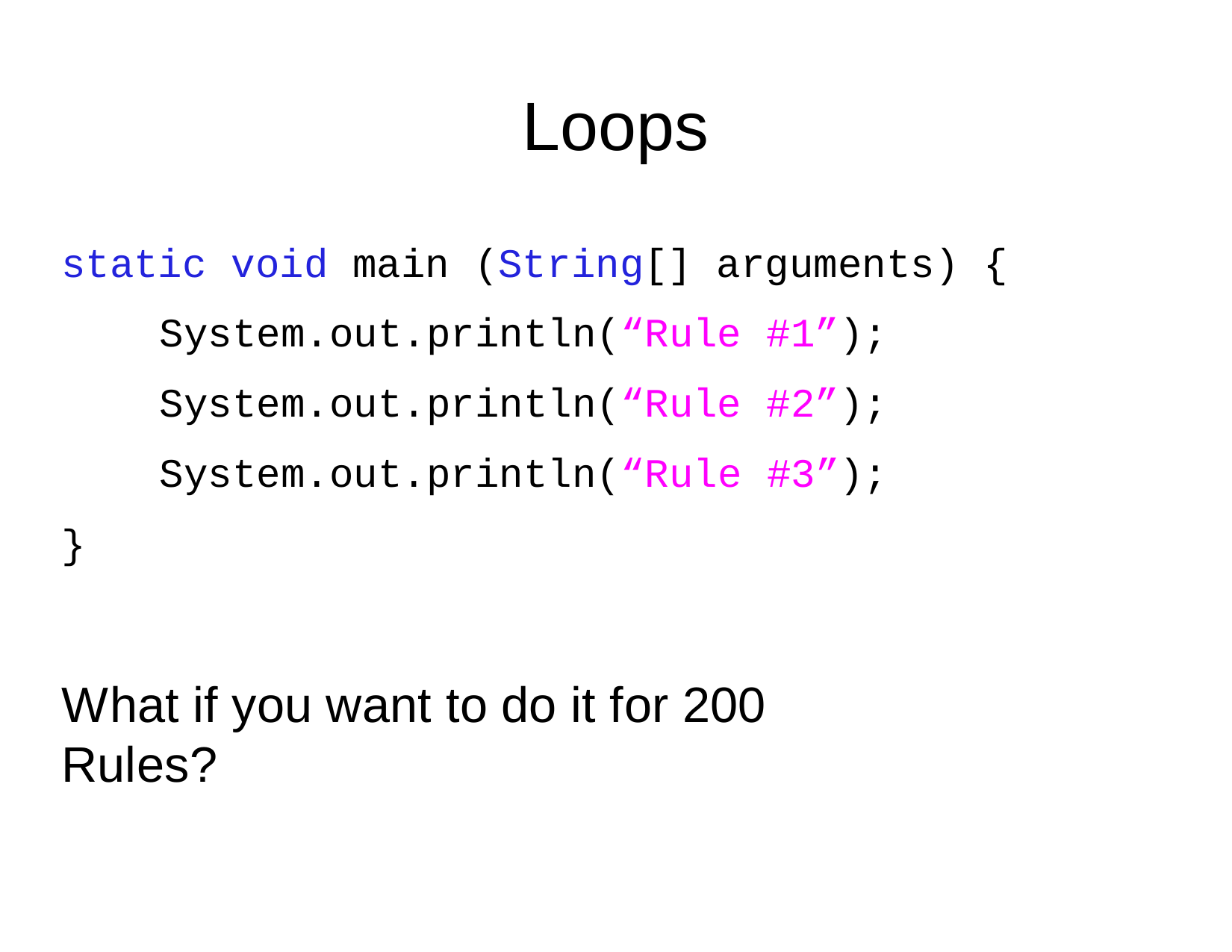

# Loops
static void main (String[] arguments) {
System.out.println(“Rule System.out.println(“Rule System.out.println(“Rule
#1”);

#2”);

#3”);
}

What if you want to do it for 200 Rules?